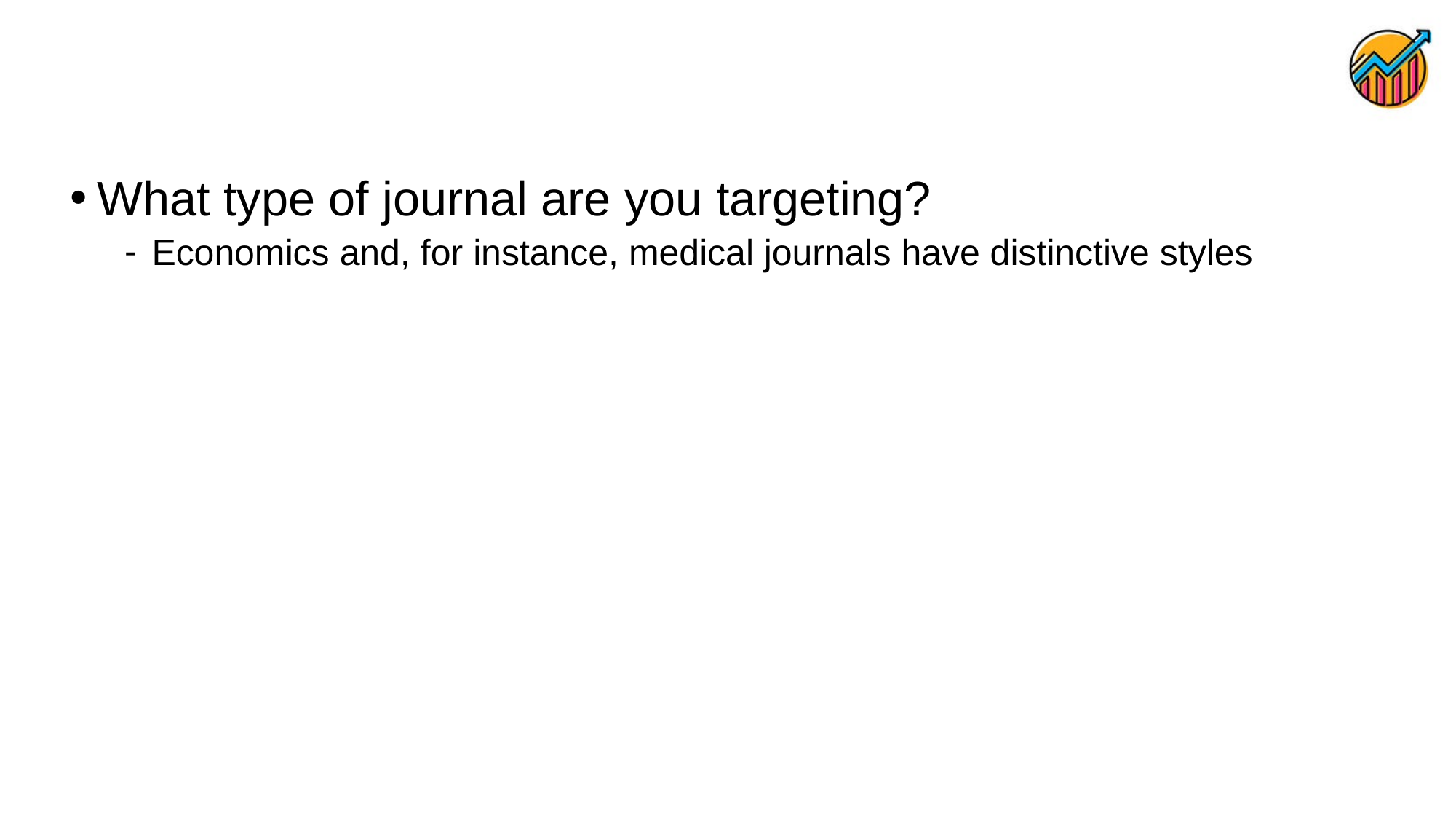

What type of journal are you targeting?
Economics and, for instance, medical journals have distinctive styles